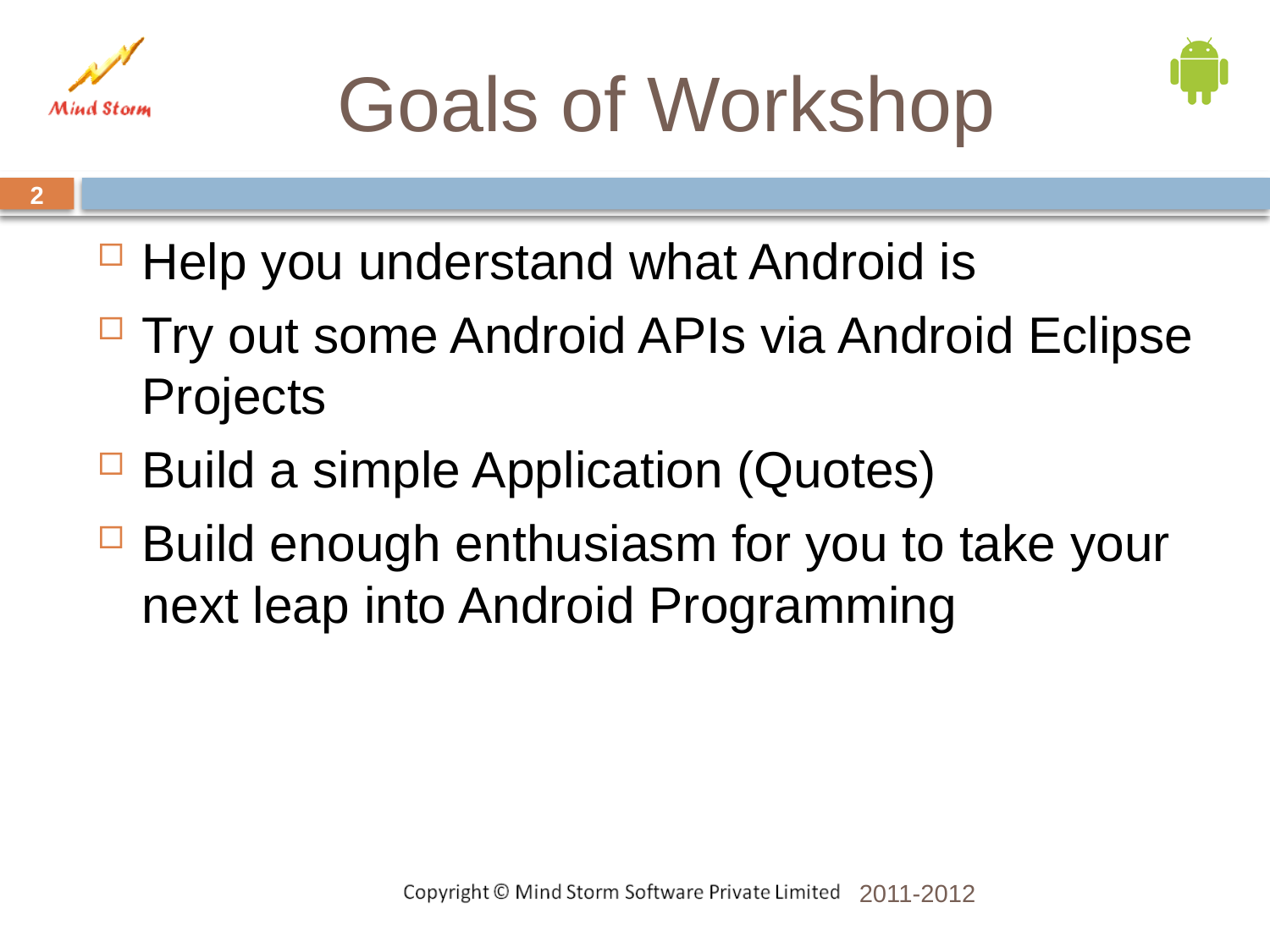

# Goals of Workshop
2
Help you understand what Android is
Try out some Android APIs via Android Eclipse Projects
Build a simple Application (Quotes)
Build enough enthusiasm for you to take your next leap into Android Programming
2011-2012